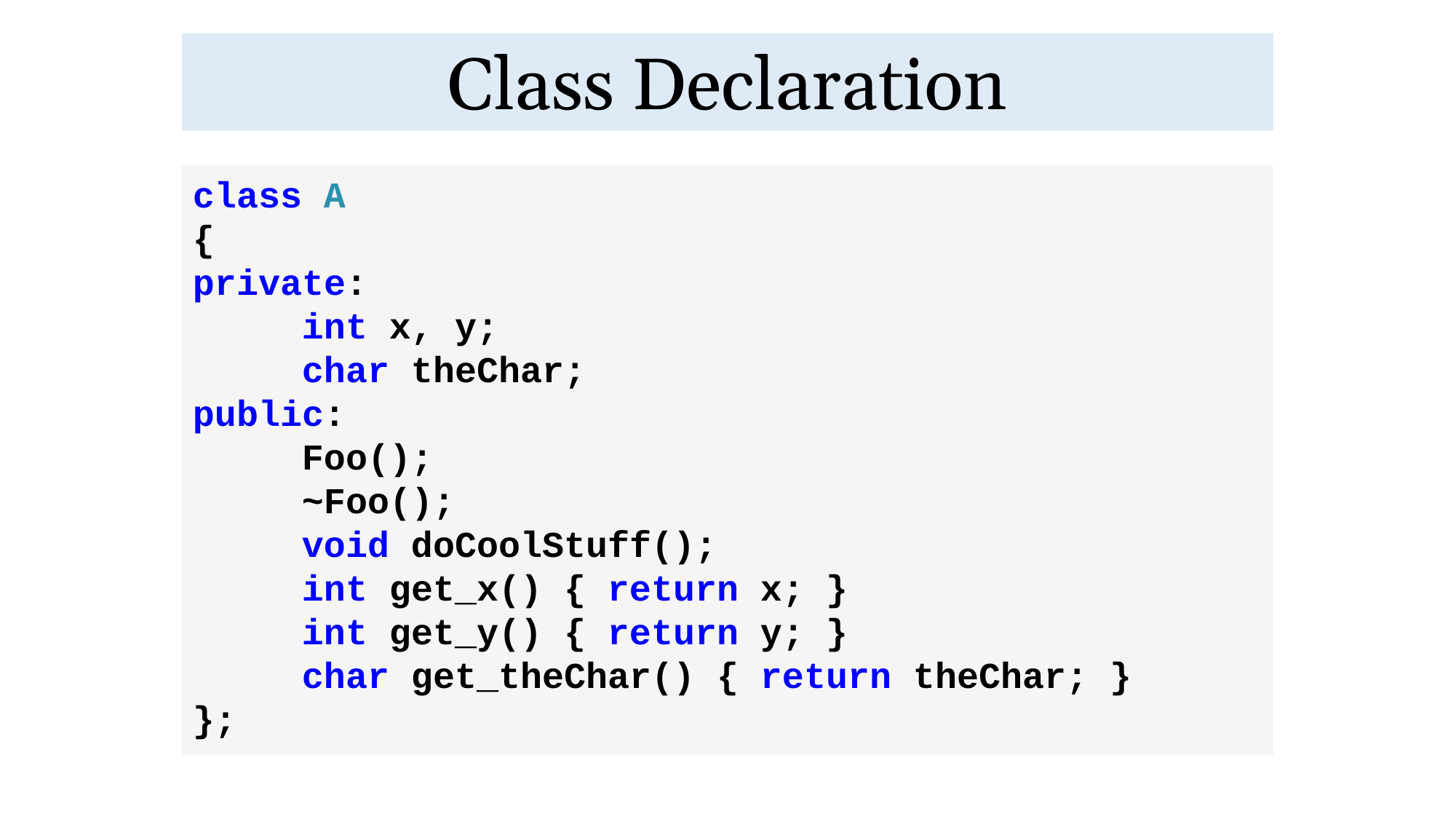

# Class Declaration
class A
{
private:
	int x, y;
	char theChar;
public:
	Foo();
	~Foo();
	void doCoolStuff();
	int get_x() { return x; }
	int get_y() { return y; }
	char get_theChar() { return theChar; }
};